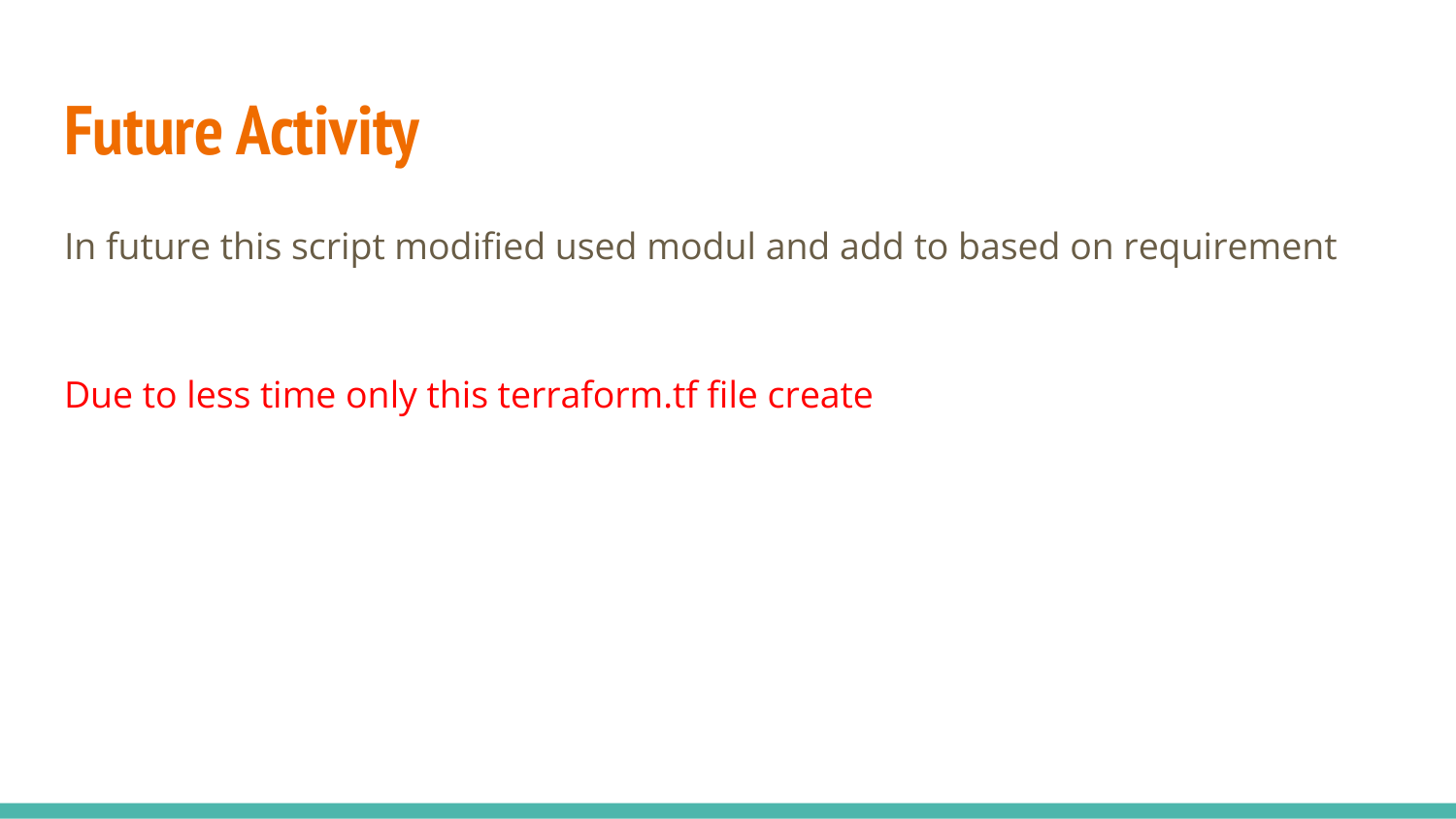

# Future Activity
In future this script modified used modul and add to based on requirement

Due to less time only this terraform.tf file create